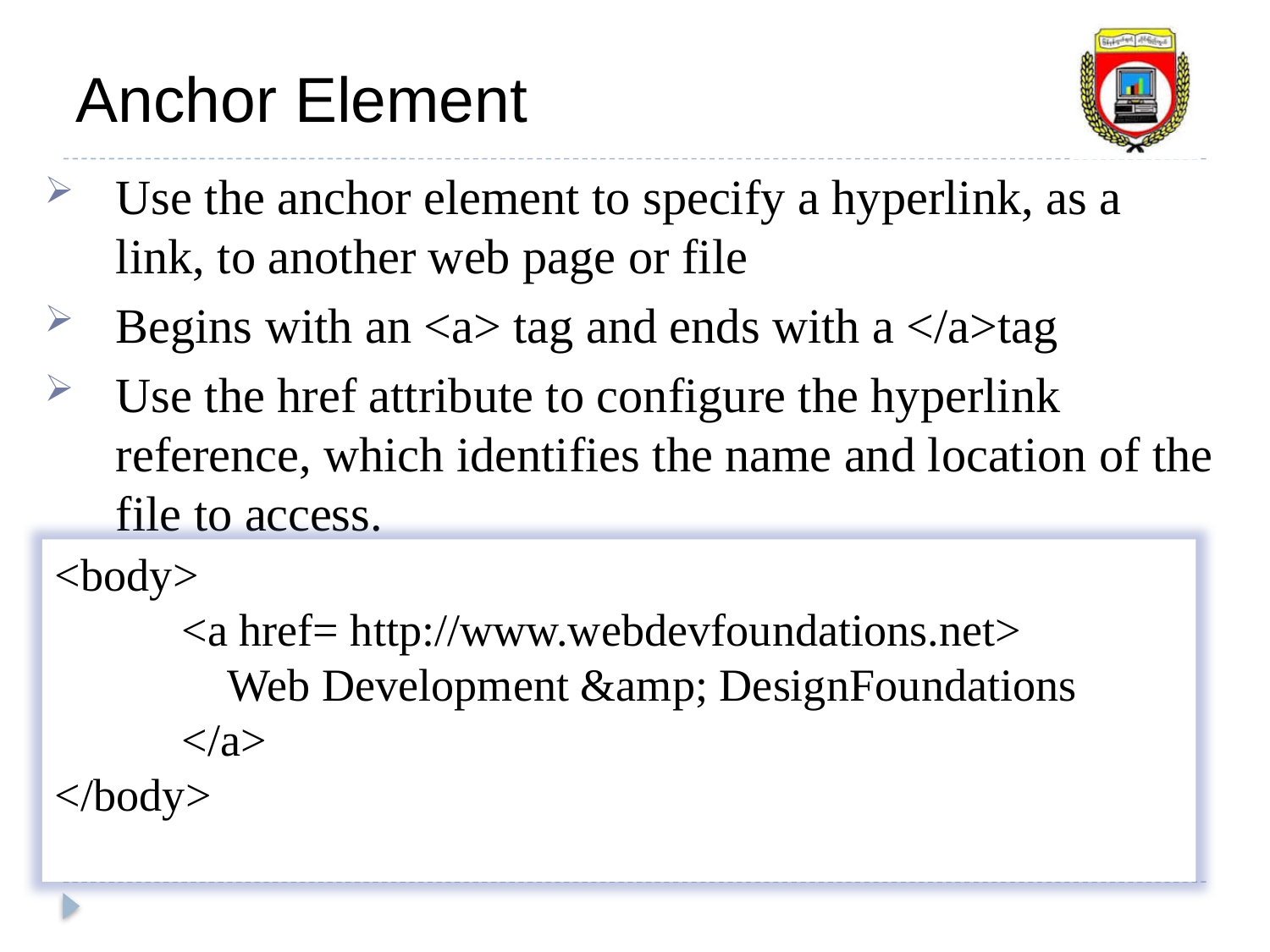

Anchor Element
Use the anchor element to specify a hyperlink, as a  link, to another web page or file
Begins with an <a> tag and ends with a </a>tag
Use the href attribute to configure the hyperlink reference, which identifies the name and location of the file to access.

<body>
	<a href= http://www.webdevfoundations.net>
	    Web Development &amp; DesignFoundations
	</a>
</body>